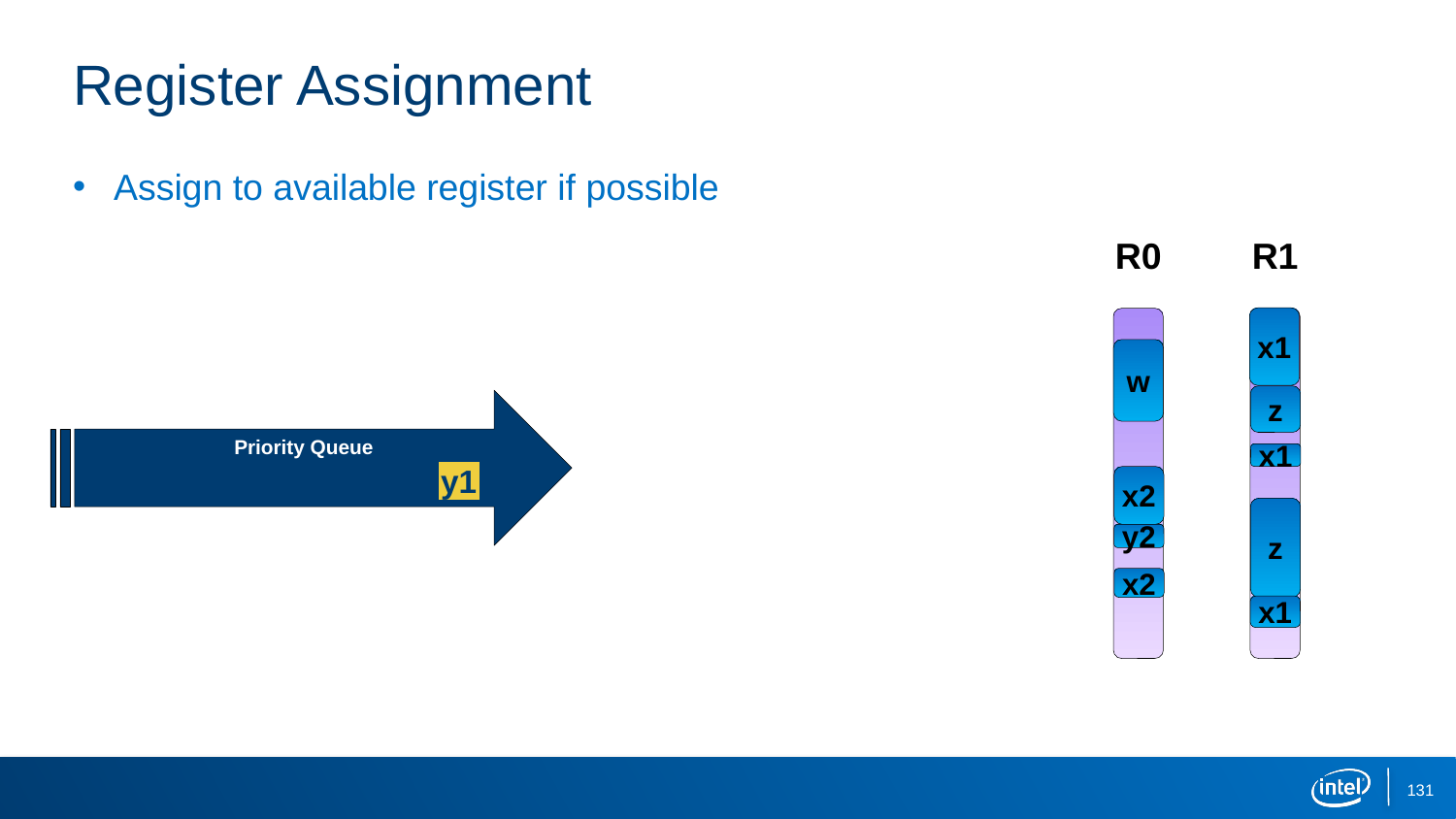

# Register Assignment
Assign to available register if possible

R0
R1
x1

w
z
Priority Queue
x1
y1
x2
z
y2
x2
x1
131